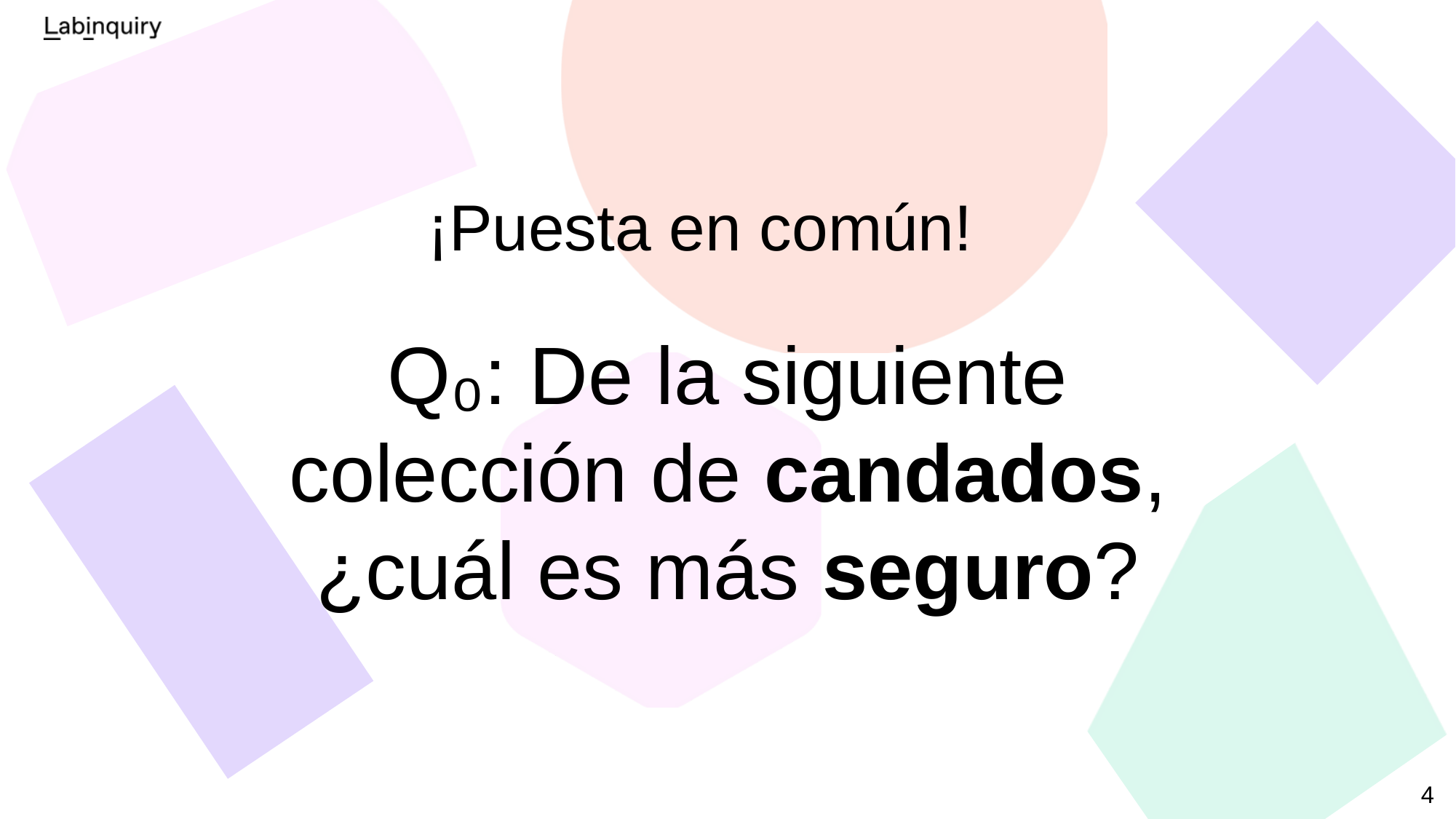

¡Puesta en común!
Q₀: De la siguiente colección de candados, ¿cuál es más seguro?

4